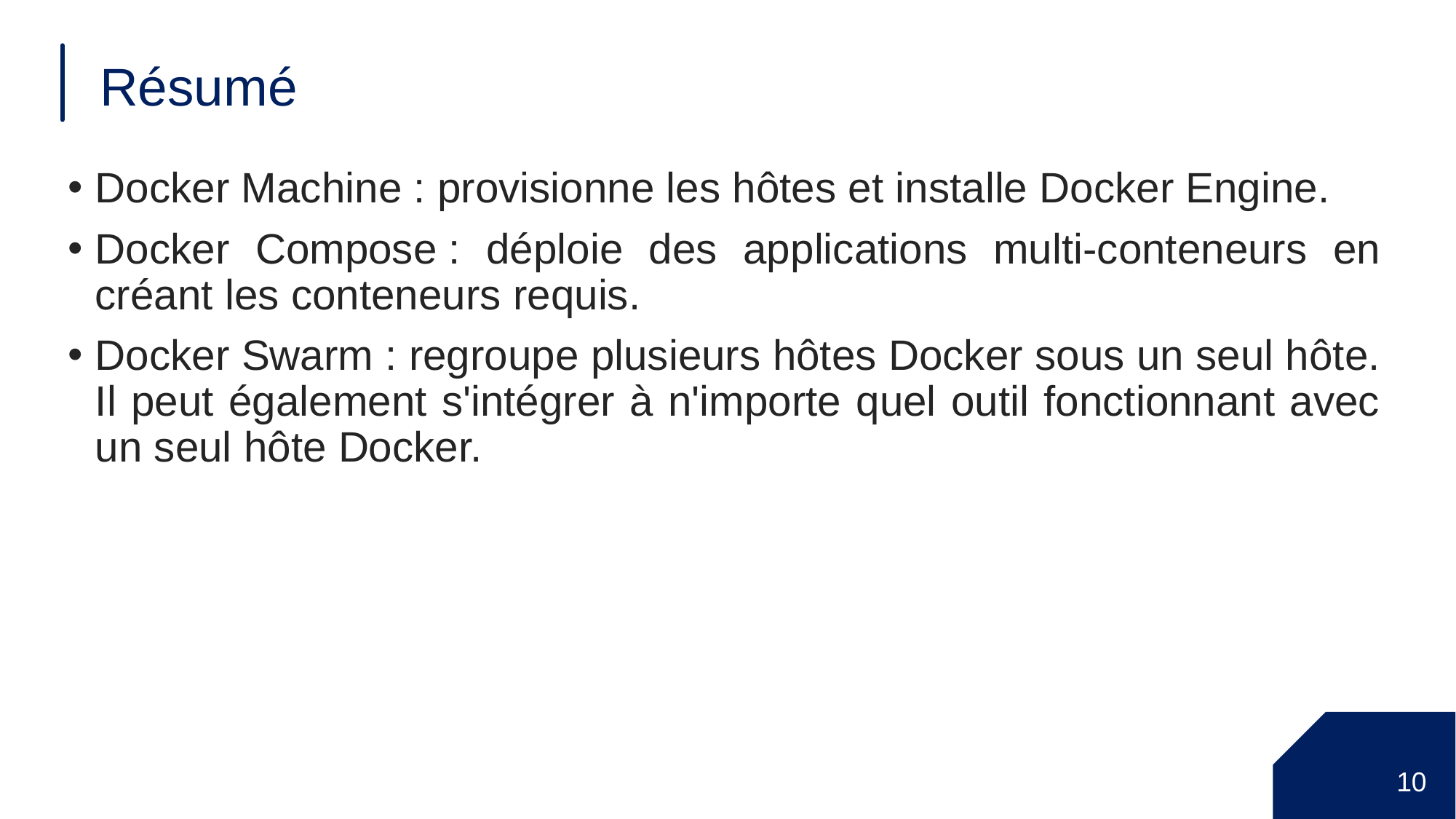

# Résumé
Docker Machine : provisionne les hôtes et installe Docker Engine.
Docker Compose : déploie des applications multi-conteneurs en créant les conteneurs requis.
Docker Swarm : regroupe plusieurs hôtes Docker sous un seul hôte. Il peut également s'intégrer à n'importe quel outil fonctionnant avec un seul hôte Docker.
10